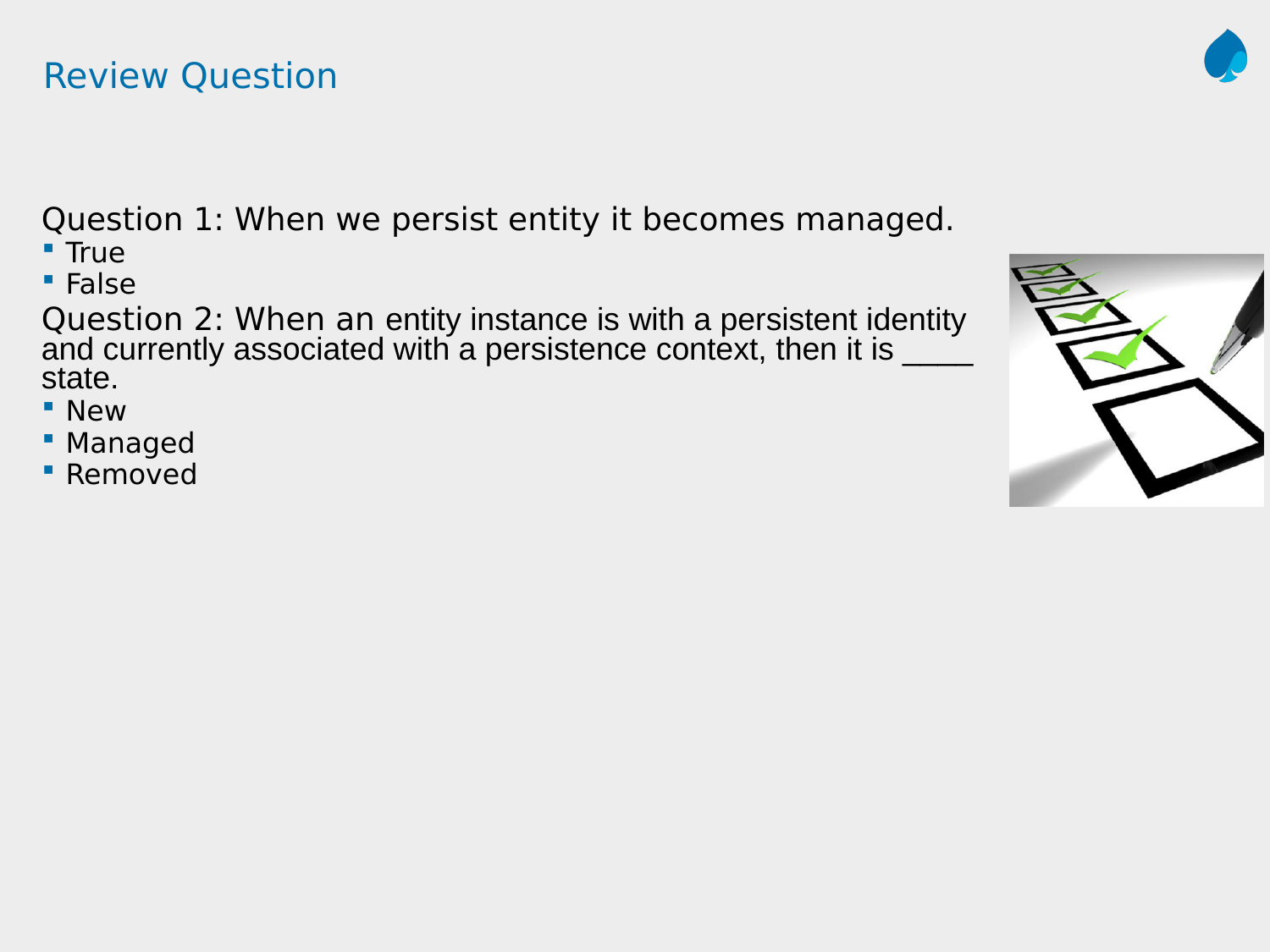

# Review Question
Question 1: When we persist entity it becomes managed.
True
False
Question 2: When an entity instance is with a persistent identity and currently associated with a persistence context, then it is ____ state.
New
Managed
Removed